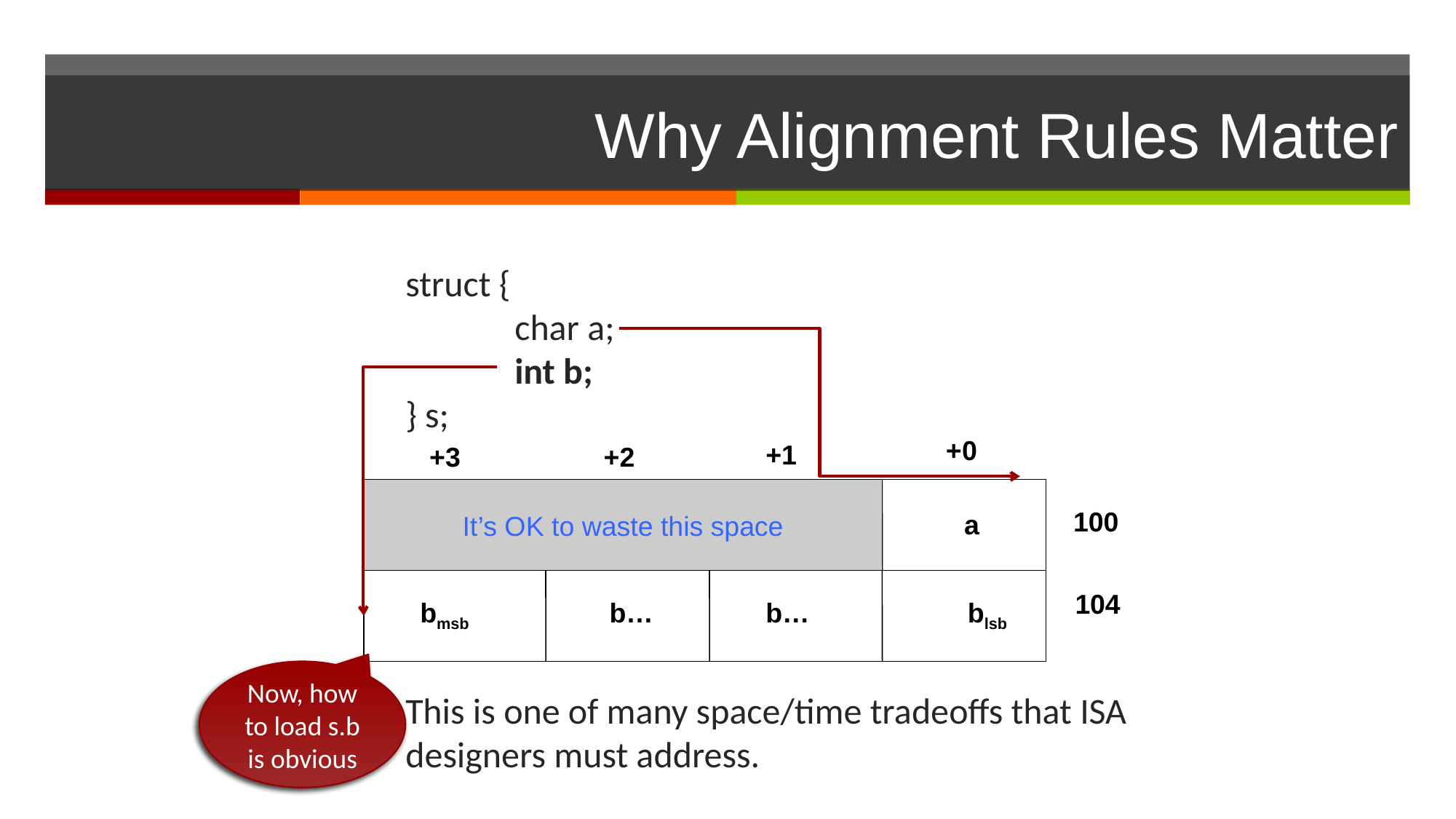

# Why Alignment Rules Matter
struct {
	char a;
	int b;
} s;

This is one of many space/time tradeoffs that ISA designers must address.
+0
+1
+3
+2

It’s OK to waste this space

100
a

104
bmsb
b…
b…
blsb
Now, how to load s.b is obvious